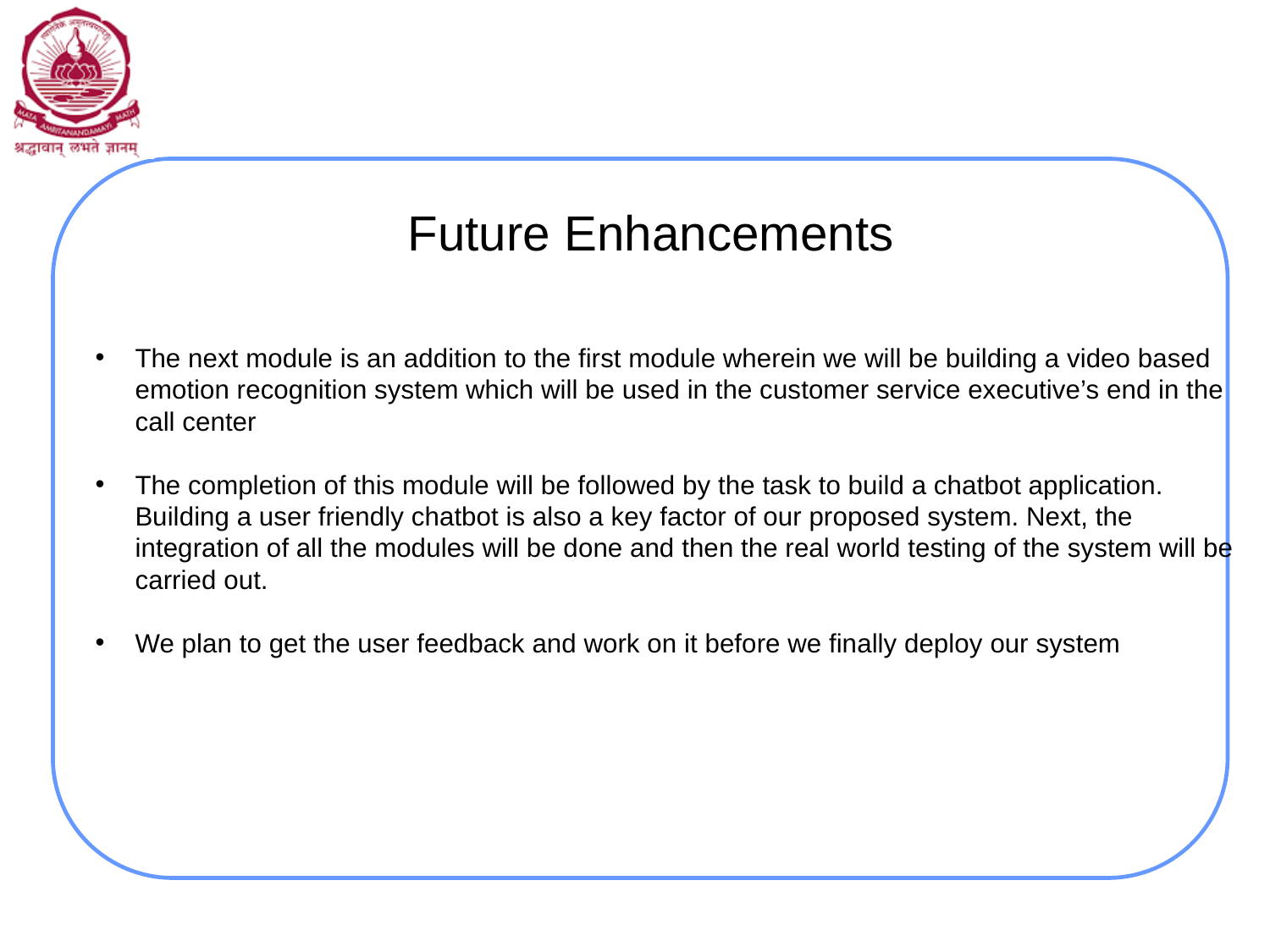

# Future Enhancements
The next module is an addition to the first module wherein we will be building a video based emotion recognition system which will be used in the customer service executive’s end in the call center

The completion of this module will be followed by the task to build a chatbot application. Building a user friendly chatbot is also a key factor of our proposed system. Next, the integration of all the modules will be done and then the real world testing of the system will be carried out.

We plan to get the user feedback and work on it before we finally deploy our system